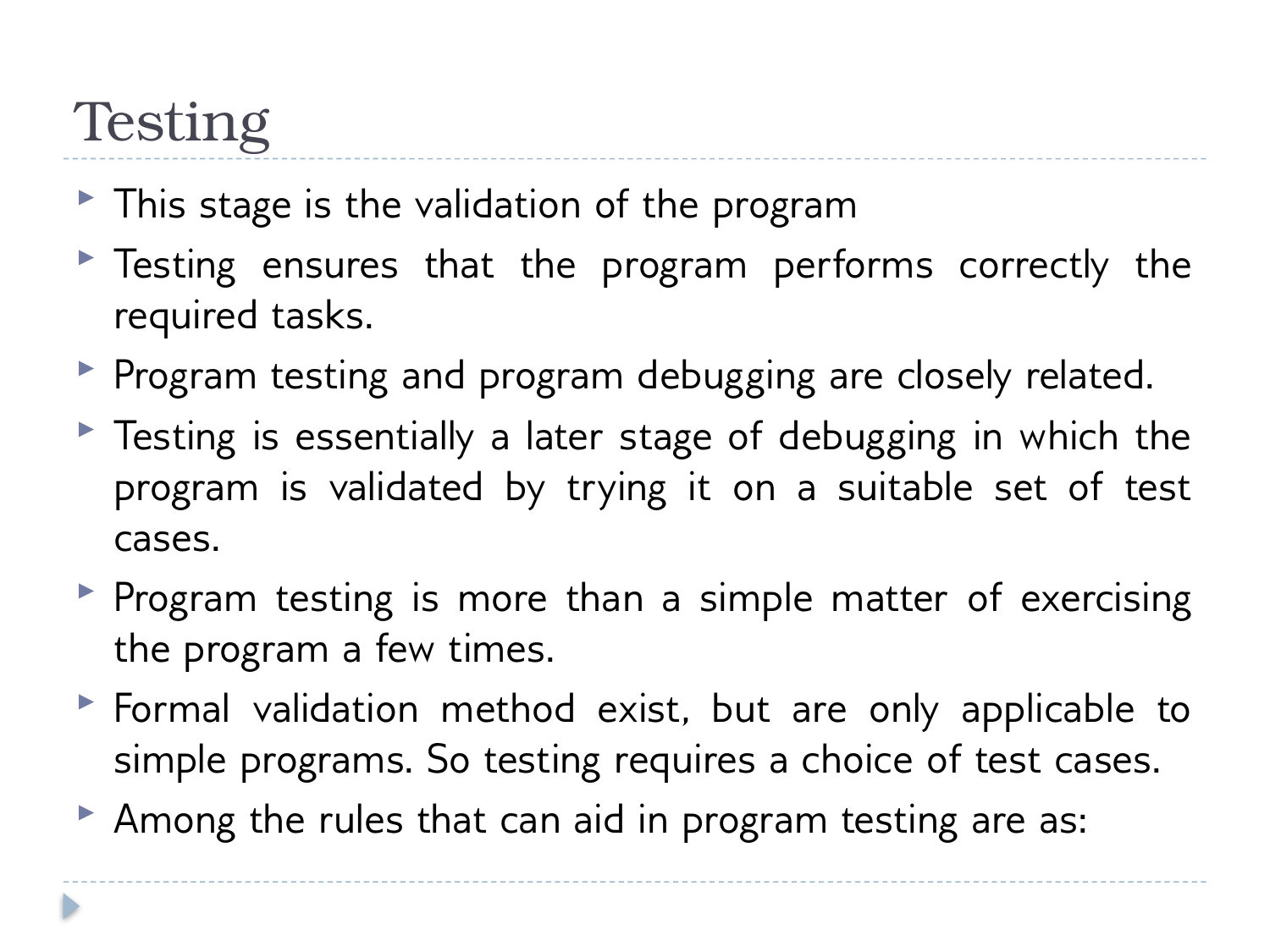

# Testing
This stage is the validation of the program
Testing ensures that the program performs correctly the required tasks.
Program testing and program debugging are closely related.
Testing is essentially a later stage of debugging in which the program is validated by trying it on a suitable set of test cases.
Program testing is more than a simple matter of exercising the program a few times.
Formal validation method exist, but are only applicable to simple programs. So testing requires a choice of test cases.
Among the rules that can aid in program testing are as: